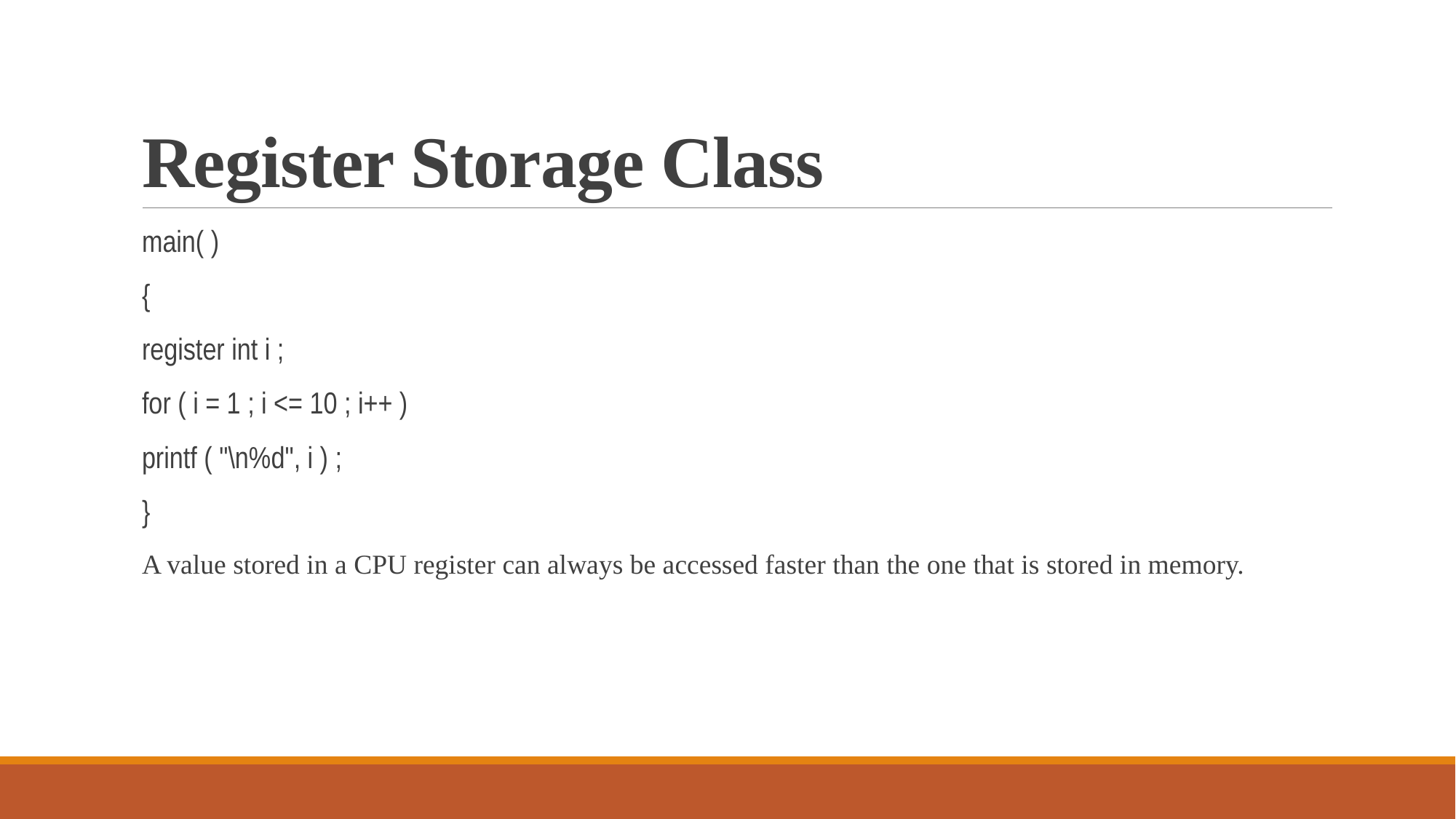

# Register Storage Class
main( )
{
register int i ;
for ( i = 1 ; i <= 10 ; i++ )
printf ( "\n%d", i ) ;
}
A value stored in a CPU register can always be accessed faster than the one that is stored in memory.